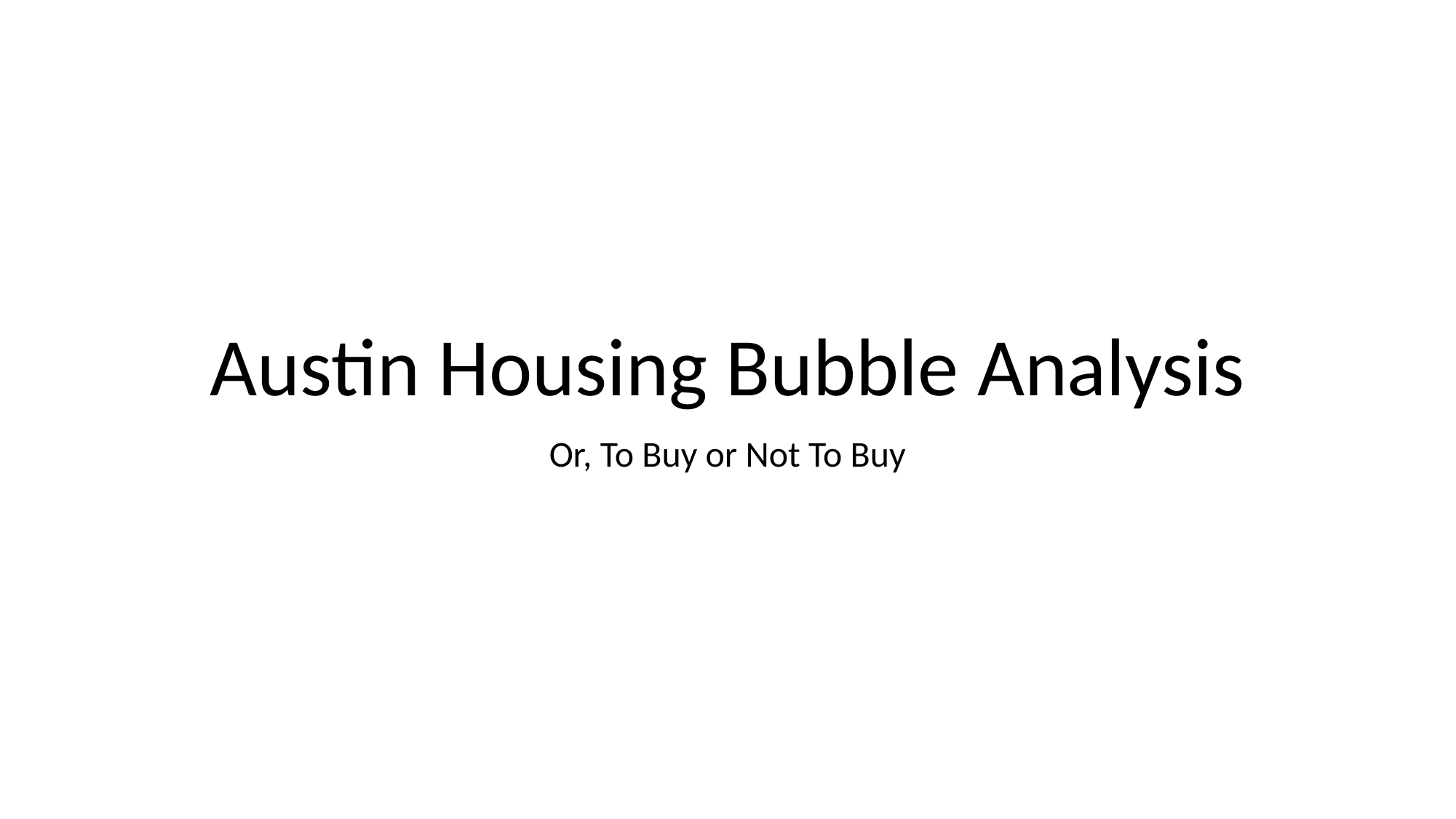

# Austin Housing Bubble Analysis
Or, To Buy or Not To Buy